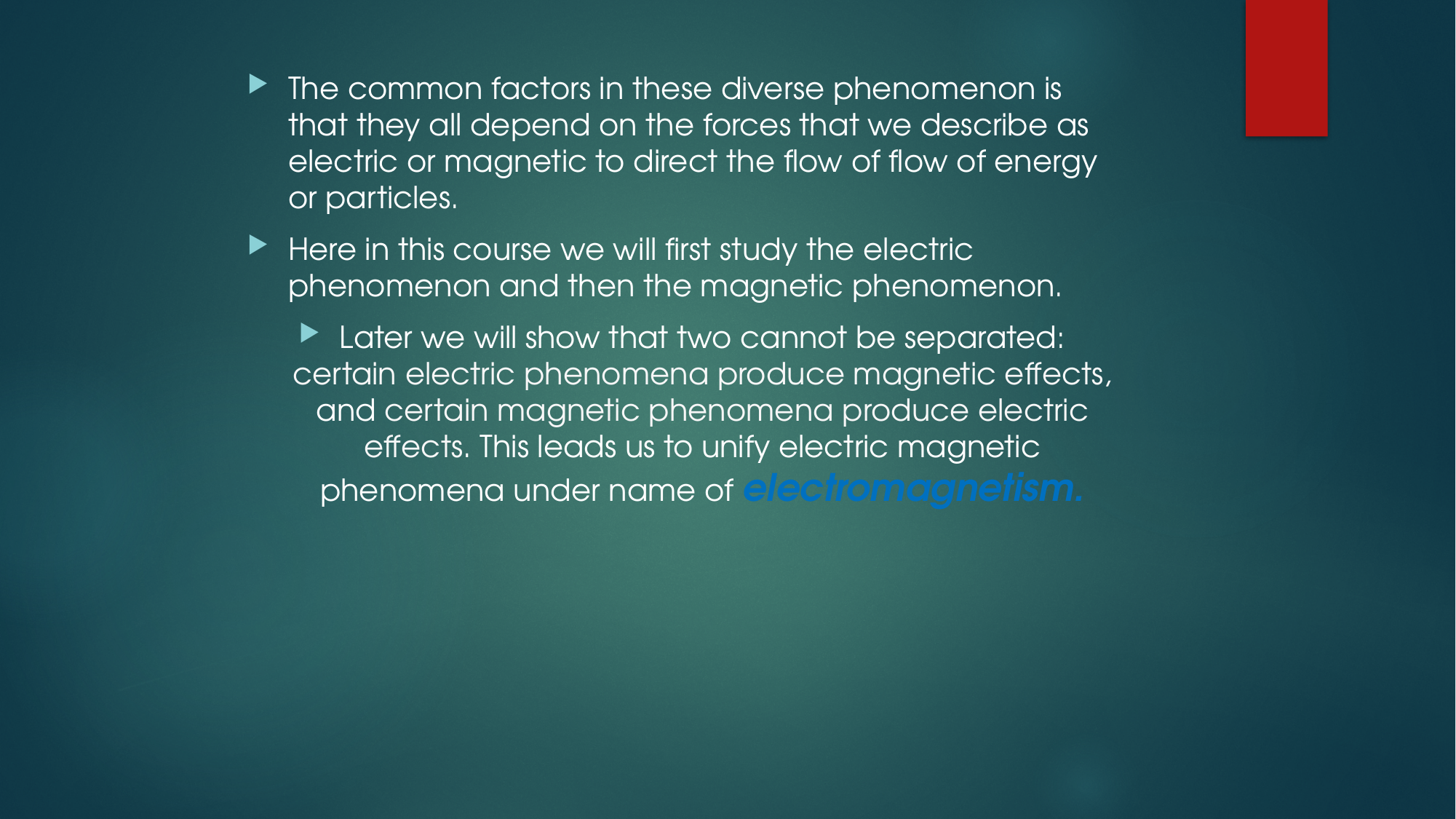

The common factors in these diverse phenomenon is that they all depend on the forces that we describe as electric or magnetic to direct the flow of flow of energy or particles.
Here in this course we will first study the electric phenomenon and then the magnetic phenomenon.
Later we will show that two cannot be separated: certain electric phenomena produce magnetic effects, and certain magnetic phenomena produce electric effects. This leads us to unify electric magnetic phenomena under name of electromagnetism.